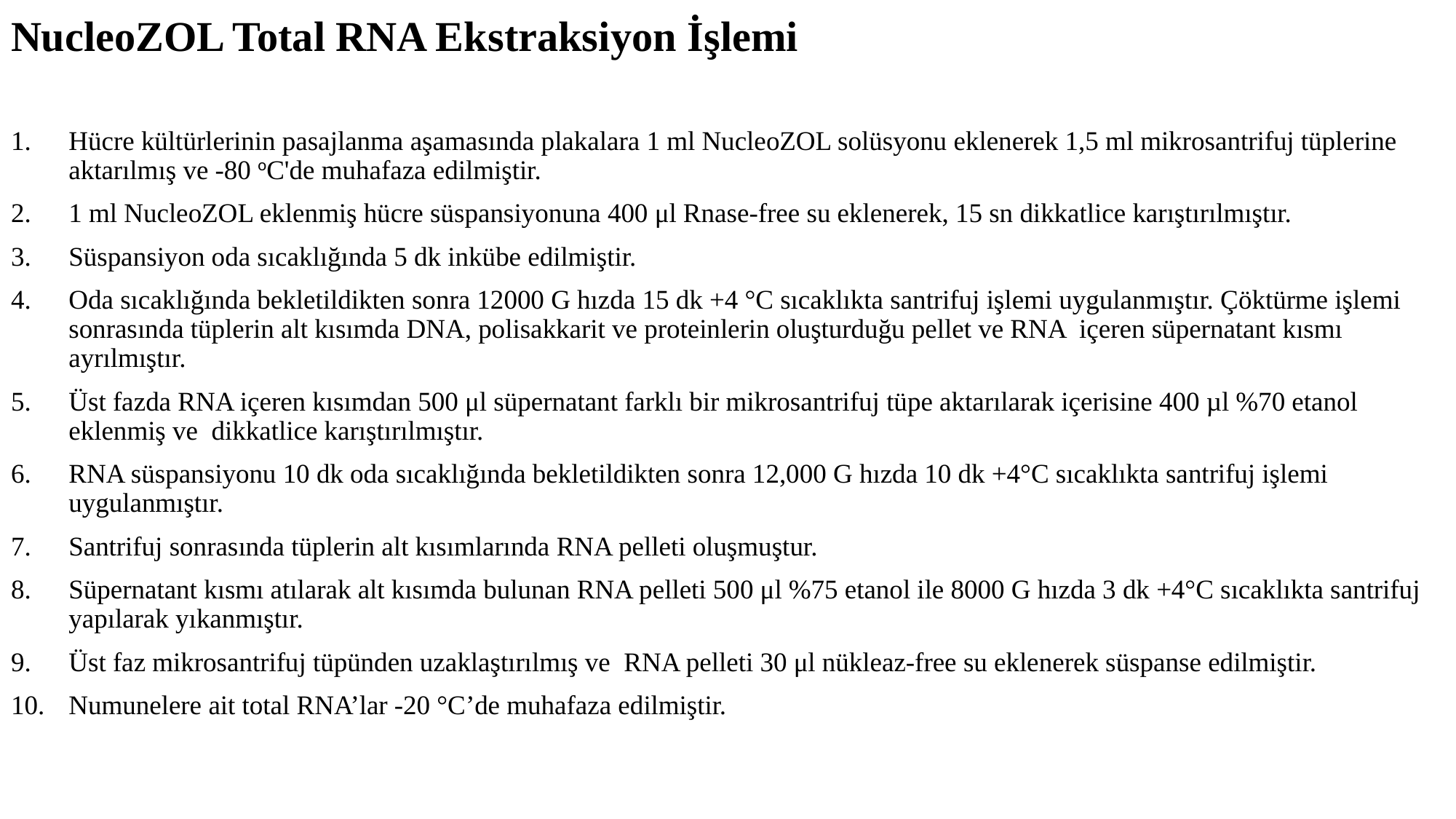

# NucleoZOL Total RNA Ekstraksiyon İşlemi
Hücre kültürlerinin pasajlanma aşamasında plakalara 1 ml NucleoZOL solüsyonu eklenerek 1,5 ml mikrosantrifuj tüplerine aktarılmış ve -80 oC'de muhafaza edilmiştir.
1 ml NucleoZOL eklenmiş hücre süspansiyonuna 400 μl Rnase-free su eklenerek, 15 sn dikkatlice karıştırılmıştır.
Süspansiyon oda sıcaklığında 5 dk inkübe edilmiştir.
Oda sıcaklığında bekletildikten sonra 12000 G hızda 15 dk +4 °C sıcaklıkta santrifuj işlemi uygulanmıştır. Çöktürme işlemi sonrasında tüplerin alt kısımda DNA, polisakkarit ve proteinlerin oluşturduğu pellet ve RNA  içeren süpernatant kısmı ayrılmıştır.
Üst fazda RNA içeren kısımdan 500 μl süpernatant farklı bir mikrosantrifuj tüpe aktarılarak içerisine 400 µl %70 etanol eklenmiş ve  dikkatlice karıştırılmıştır.
RNA süspansiyonu 10 dk oda sıcaklığında bekletildikten sonra 12,000 G hızda 10 dk +4°C sıcaklıkta santrifuj işlemi uygulanmıştır.
Santrifuj sonrasında tüplerin alt kısımlarında RNA pelleti oluşmuştur.
Süpernatant kısmı atılarak alt kısımda bulunan RNA pelleti 500 μl %75 etanol ile 8000 G hızda 3 dk +4°C sıcaklıkta santrifuj yapılarak yıkanmıştır.
Üst faz mikrosantrifuj tüpünden uzaklaştırılmış ve  RNA pelleti 30 μl nükleaz-free su eklenerek süspanse edilmiştir.
Numunelere ait total RNA’lar -20 °C’de muhafaza edilmiştir.